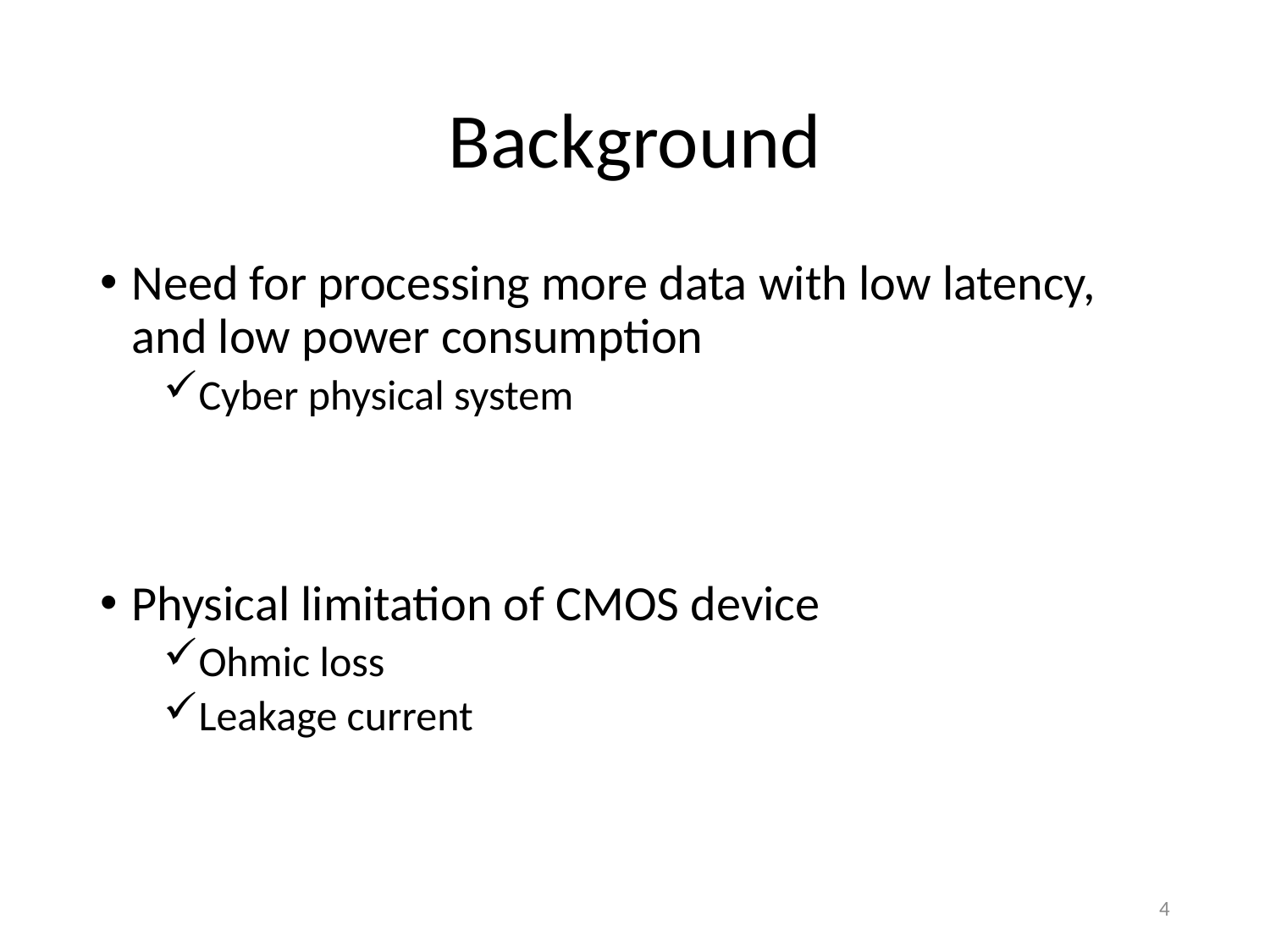

# Background
Need for processing more data with low latency, and low power consumption
Cyber physical system

Physical limitation of CMOS device
Ohmic loss
Leakage current

4